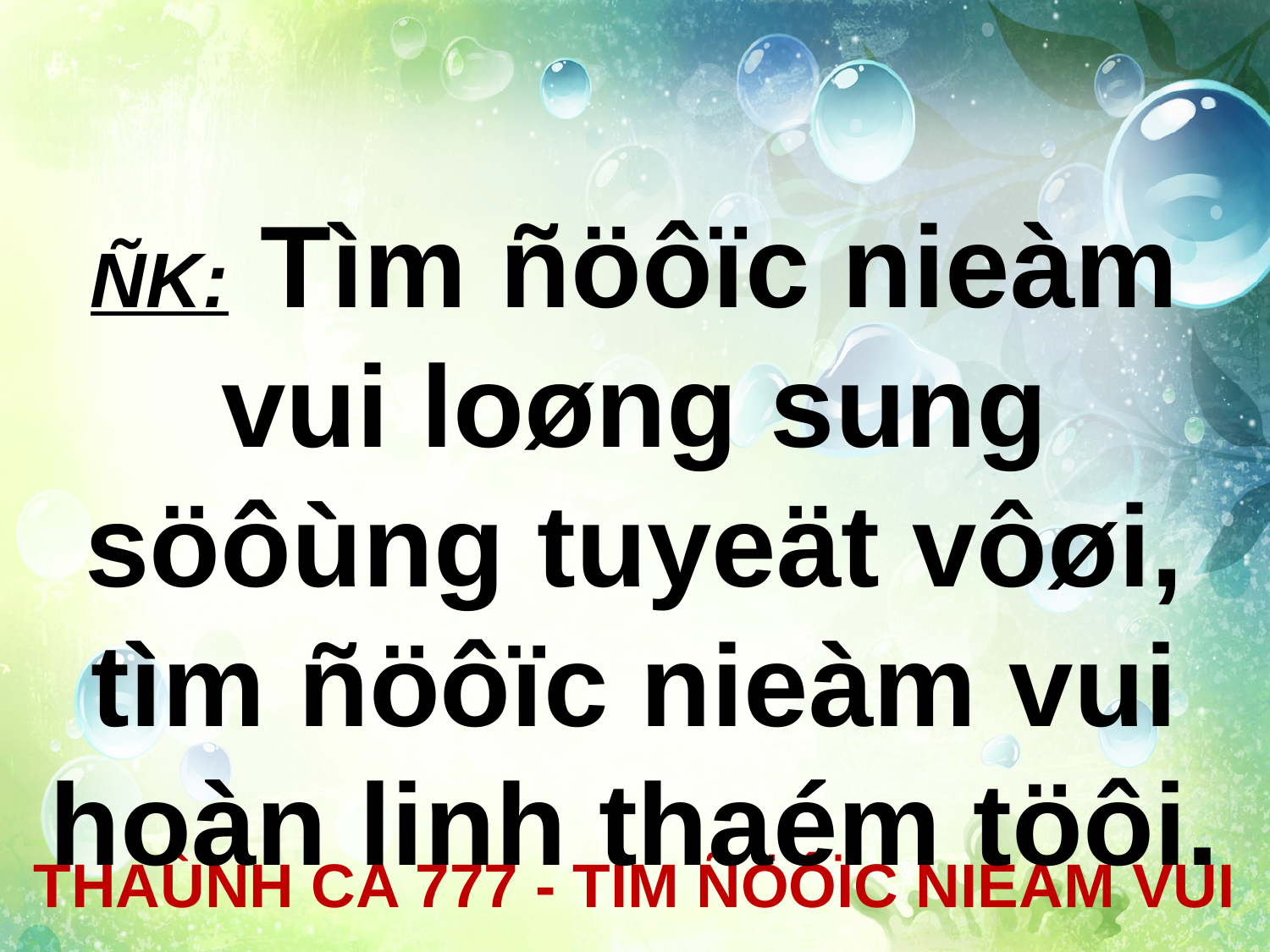

ÑK: Tìm ñöôïc nieàm vui loøng sung söôùng tuyeät vôøi, tìm ñöôïc nieàm vui hoàn linh thaém töôi.
THAÙNH CA 777 - TÌM ÑÖÔÏC NIEÀM VUI